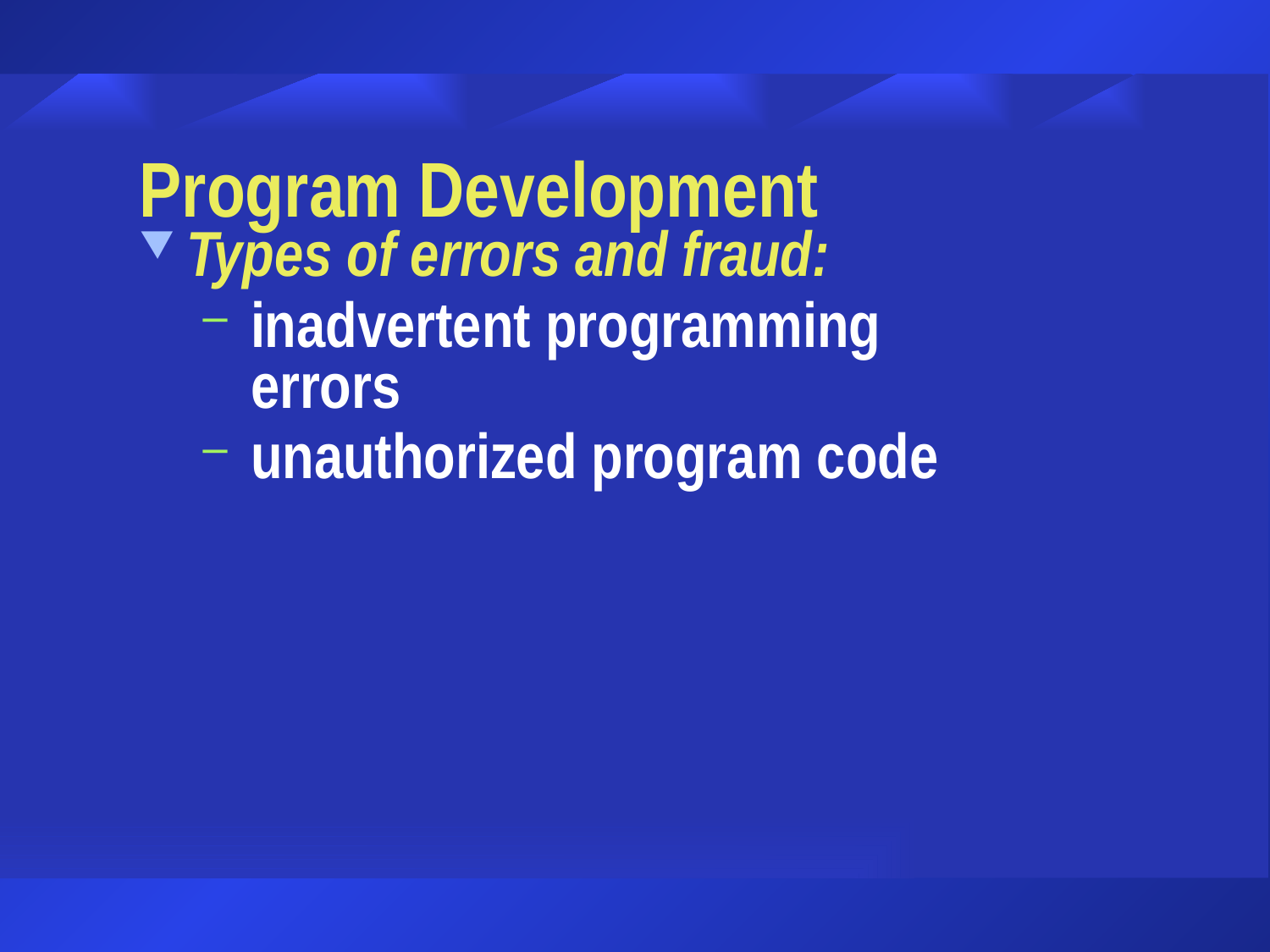

# Program Development
Types of errors and fraud:
inadvertent programming          errors
unauthorized program code